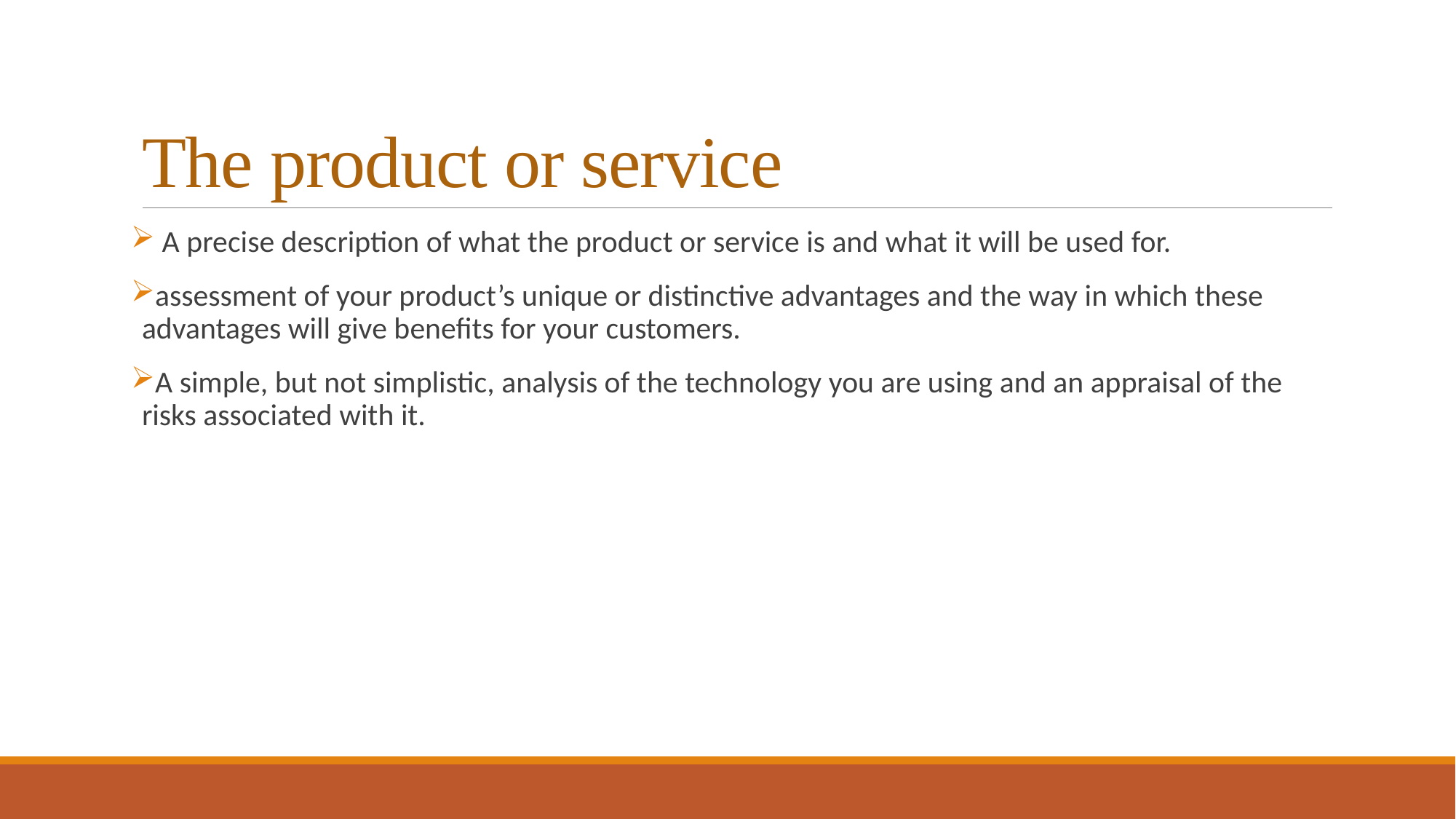

# The product or service
 A precise description of what the product or service is and what it will be used for.
assessment of your product’s unique or distinctive advantages and the way in which these advantages will give benefits for your customers.
A simple, but not simplistic, analysis of the technology you are using and an appraisal of the risks associated with it.